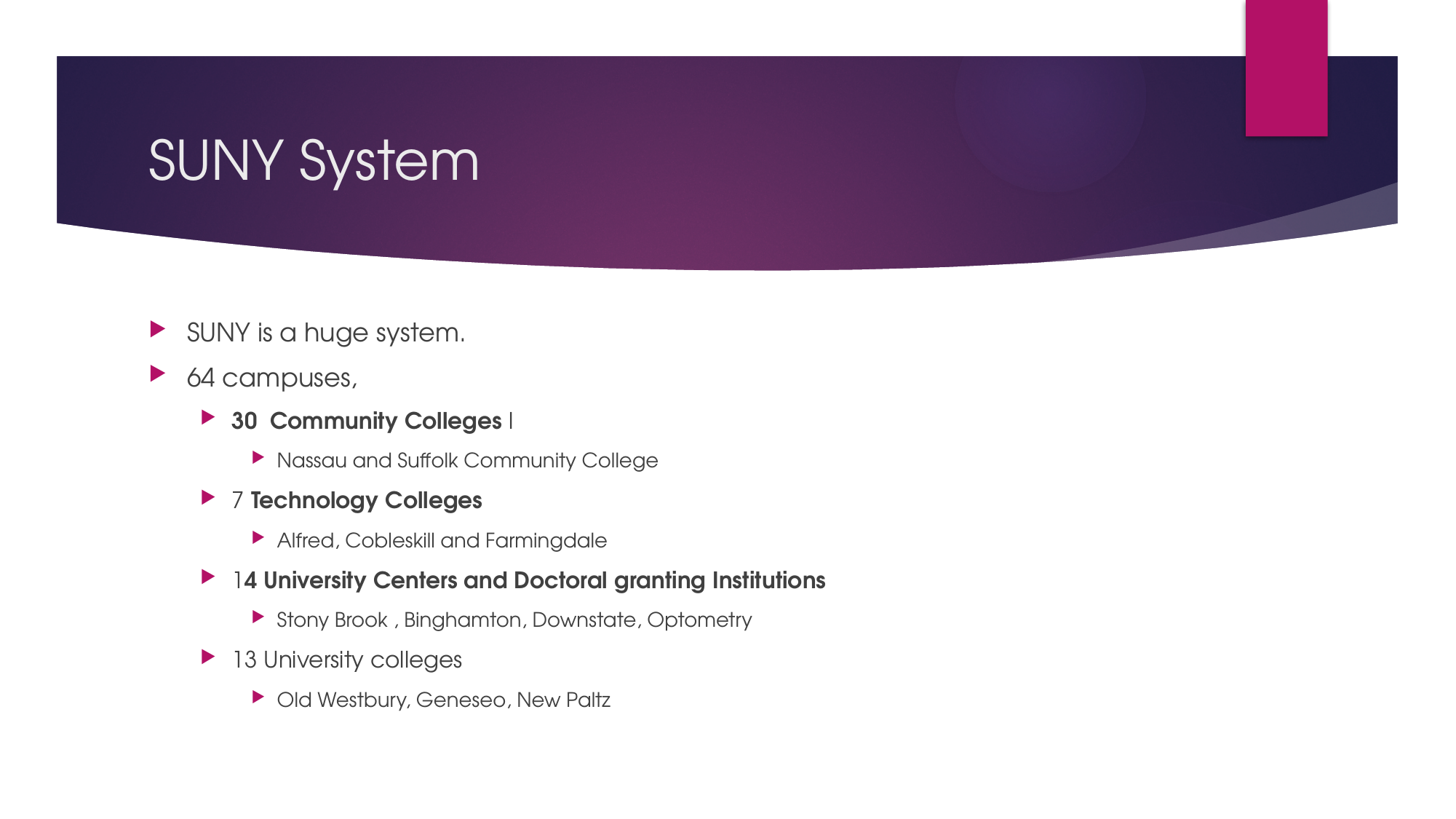

# SUNY System
SUNY is a huge system.
64 campuses,
30  Community Colleges l
Nassau and Suffolk Community College
7 Technology Colleges
Alfred, Cobleskill and Farmingdale
14 University Centers and Doctoral granting Institutions
Stony Brook , Binghamton, Downstate, Optometry
13 University colleges
Old Westbury, Geneseo, New Paltz